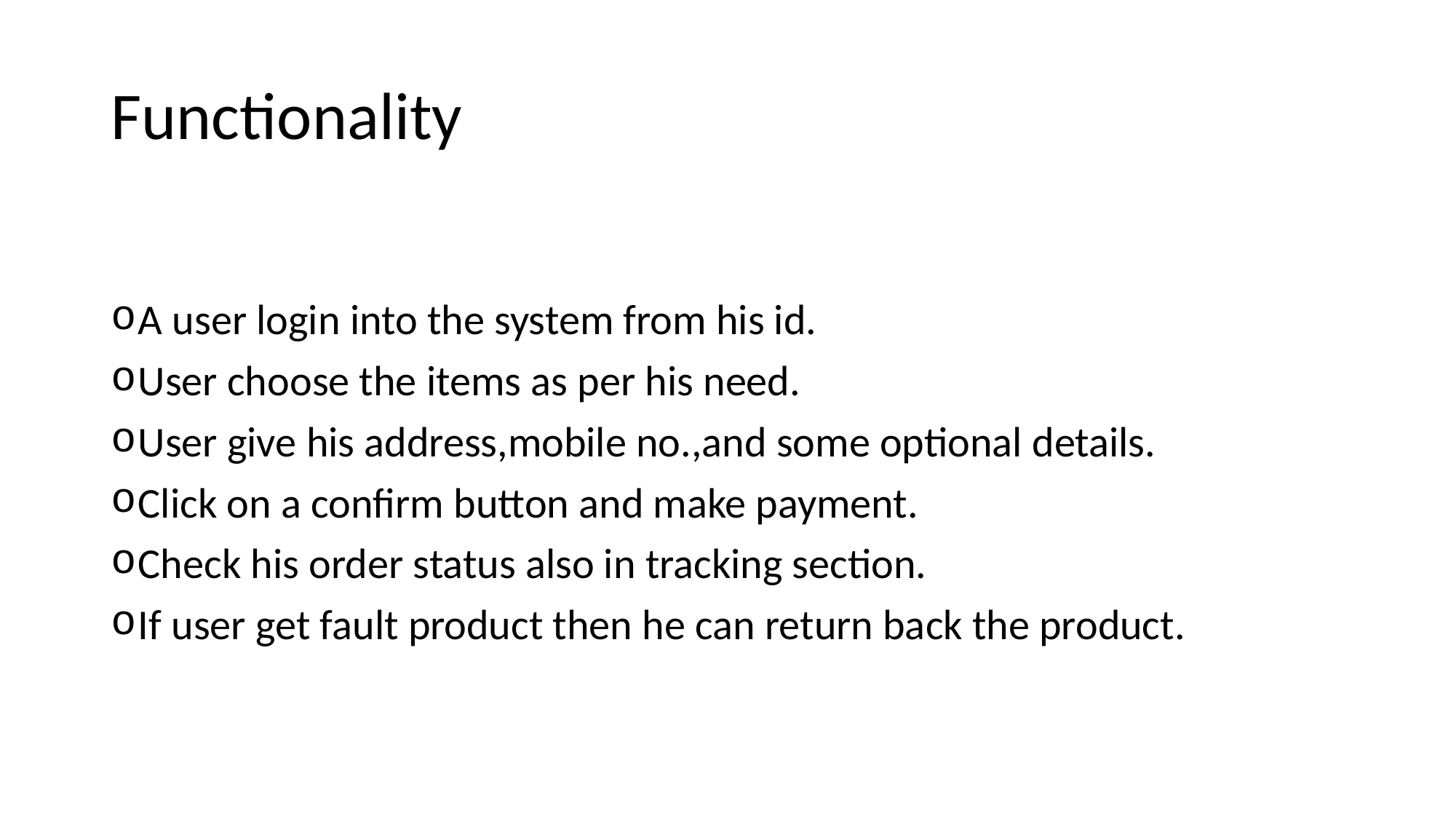

# Functionality
A user login into the system from his id.
User choose the items as per his need.
User give his address,mobile no.,and some optional details.
Click on a confirm button and make payment.
Check his order status also in tracking section.
If user get fault product then he can return back the product.